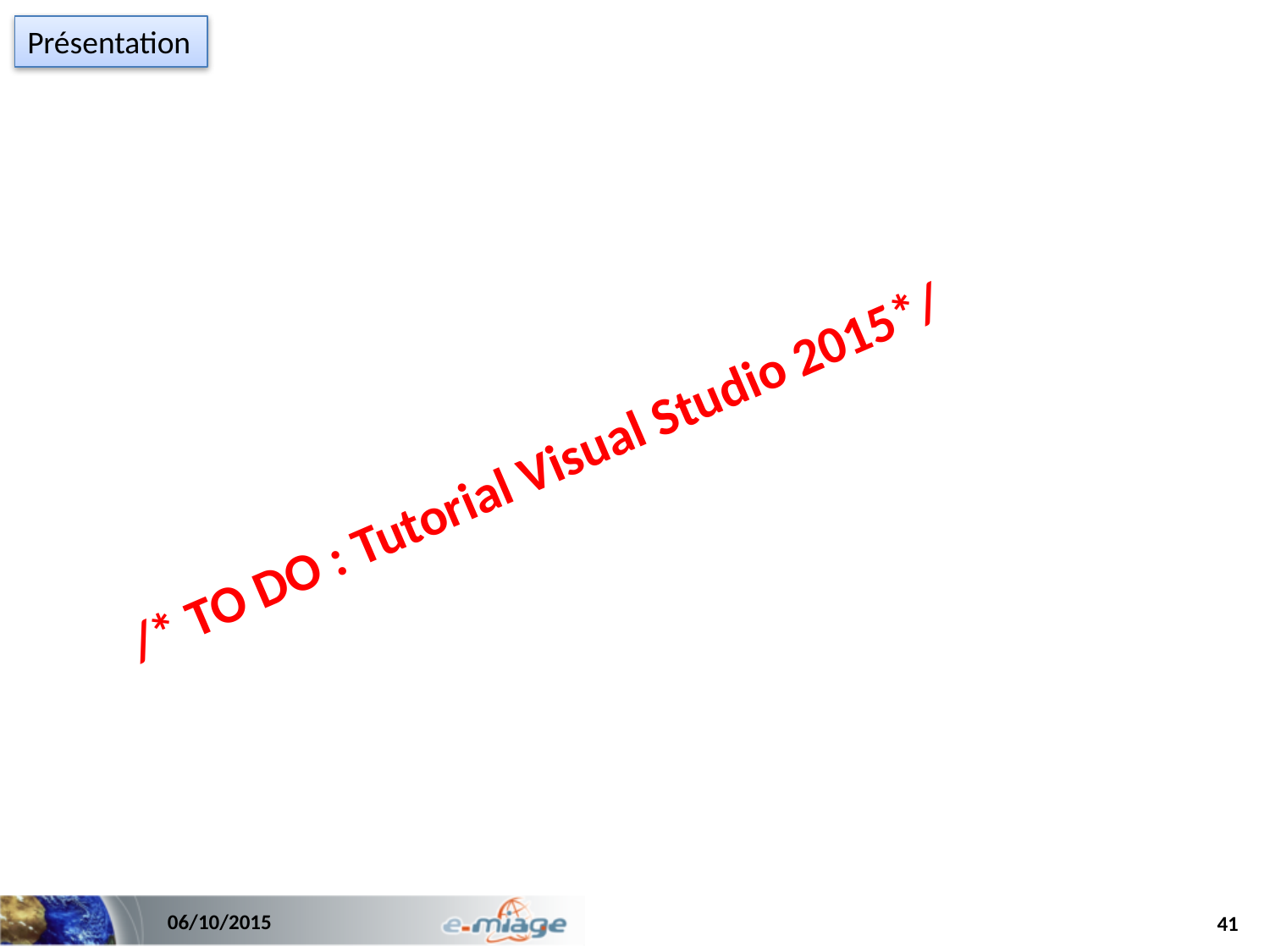

Présentation
/* TO DO : Tutorial Visual Studio 2015*/